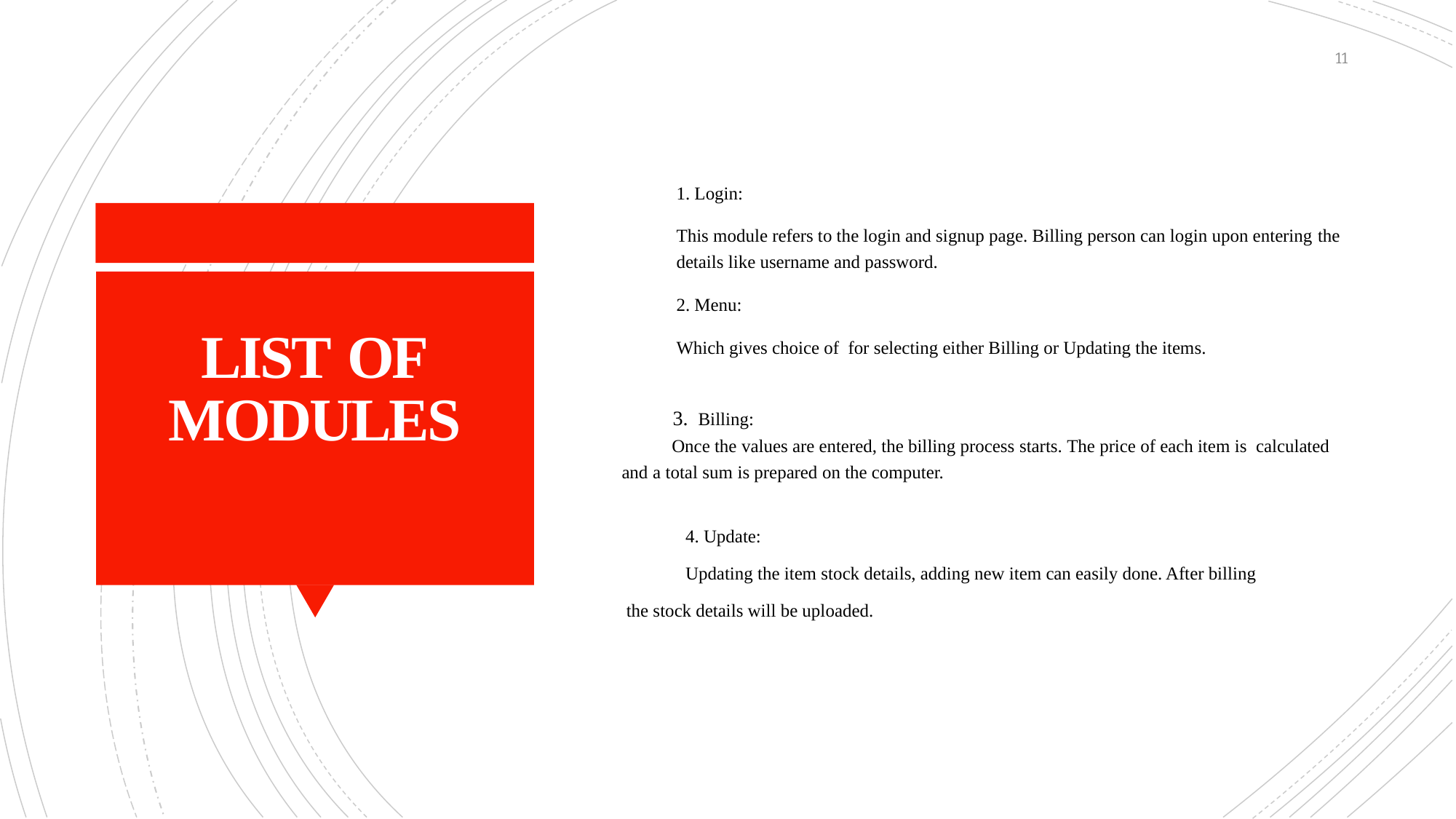

11
1. Login:
This module refers to the login and signup page. Billing person can login upon entering the details like username and password.
2. Menu:
Which gives choice of  for selecting either Billing or Updating the items.

          3.  Billing:
           Once the values are entered, the billing process starts. The price of each item is  calculated and a total sum is prepared on the computer.

              4. Update:
              Updating the item stock details, adding new item can easily done. After billing
 the stock details will be uploaded.
# LIST OF MODULES